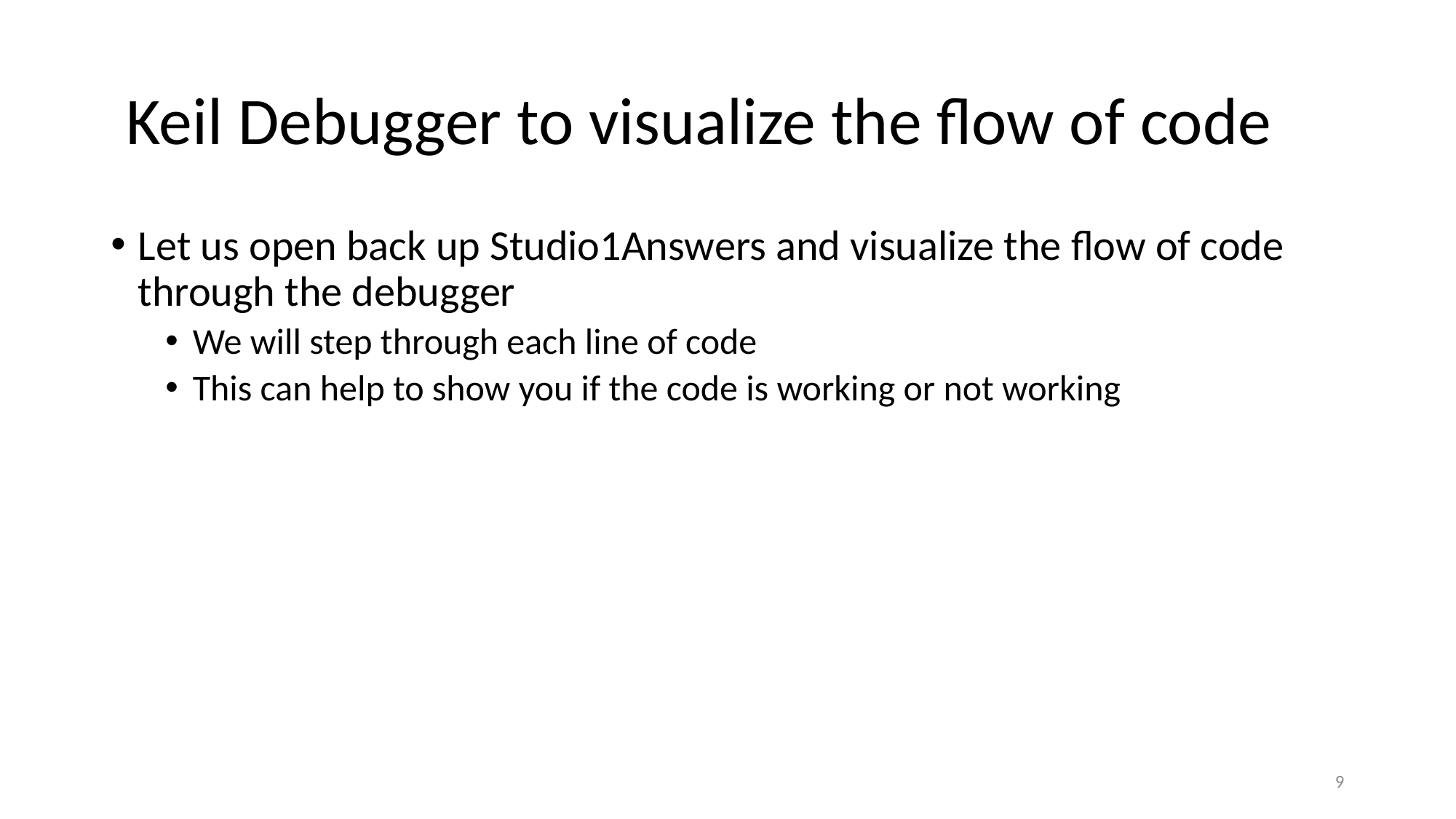

# Keil Debugger to visualize the flow of code
Let us open back up Studio1Answers and visualize the flow of code through the debugger
We will step through each line of code
This can help to show you if the code is working or not working
9